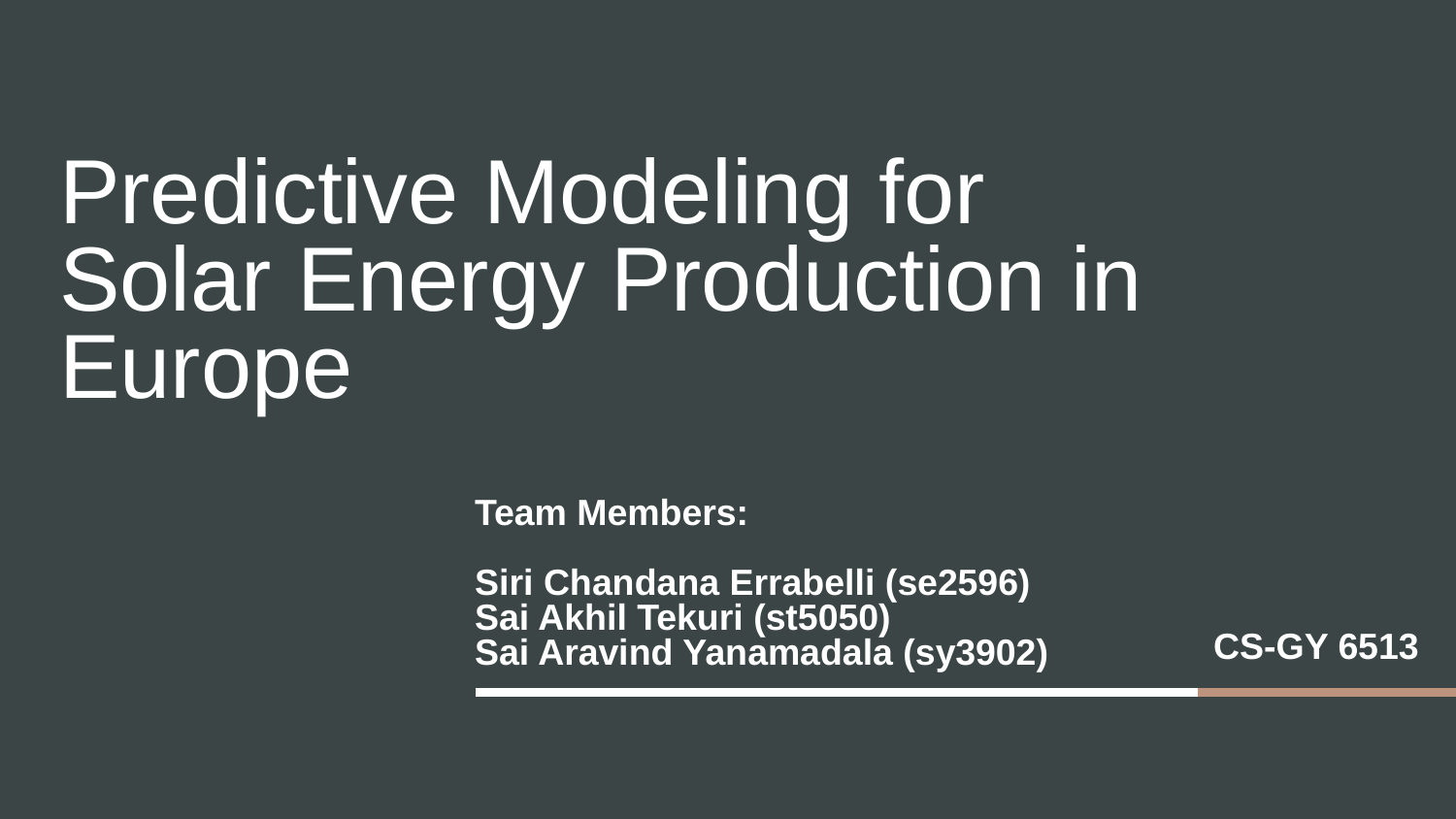

# Predictive Modeling for Solar Energy Production in Europe
Team Members:

Siri Chandana Errabelli (se2596)
Sai Akhil Tekuri (st5050)
Sai Aravind Yanamadala (sy3902)
CS-GY 6513